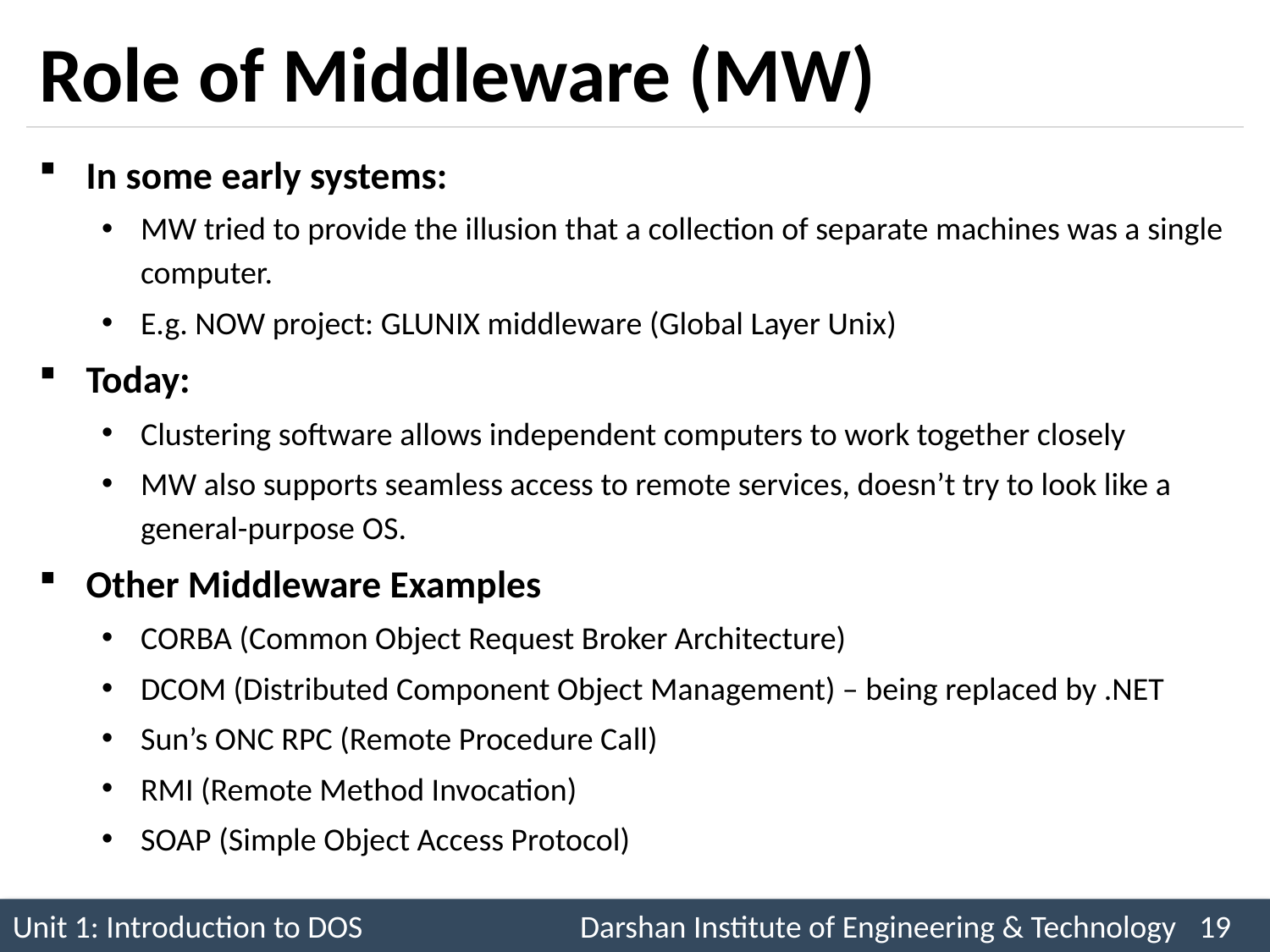

# Role of Middleware (MW)
In some early systems:
MW tried to provide the illusion that a collection of separate machines was a single computer.
E.g. NOW project: GLUNIX middleware (Global Layer Unix)
Today:
Clustering software allows independent computers to work together closely
MW also supports seamless access to remote services, doesn’t try to look like a general-purpose OS.
Other Middleware Examples
CORBA (Common Object Request Broker Architecture)
DCOM (Distributed Component Object Management) – being replaced by .NET
Sun’s ONC RPC (Remote Procedure Call)
RMI (Remote Method Invocation)
SOAP (Simple Object Access Protocol)